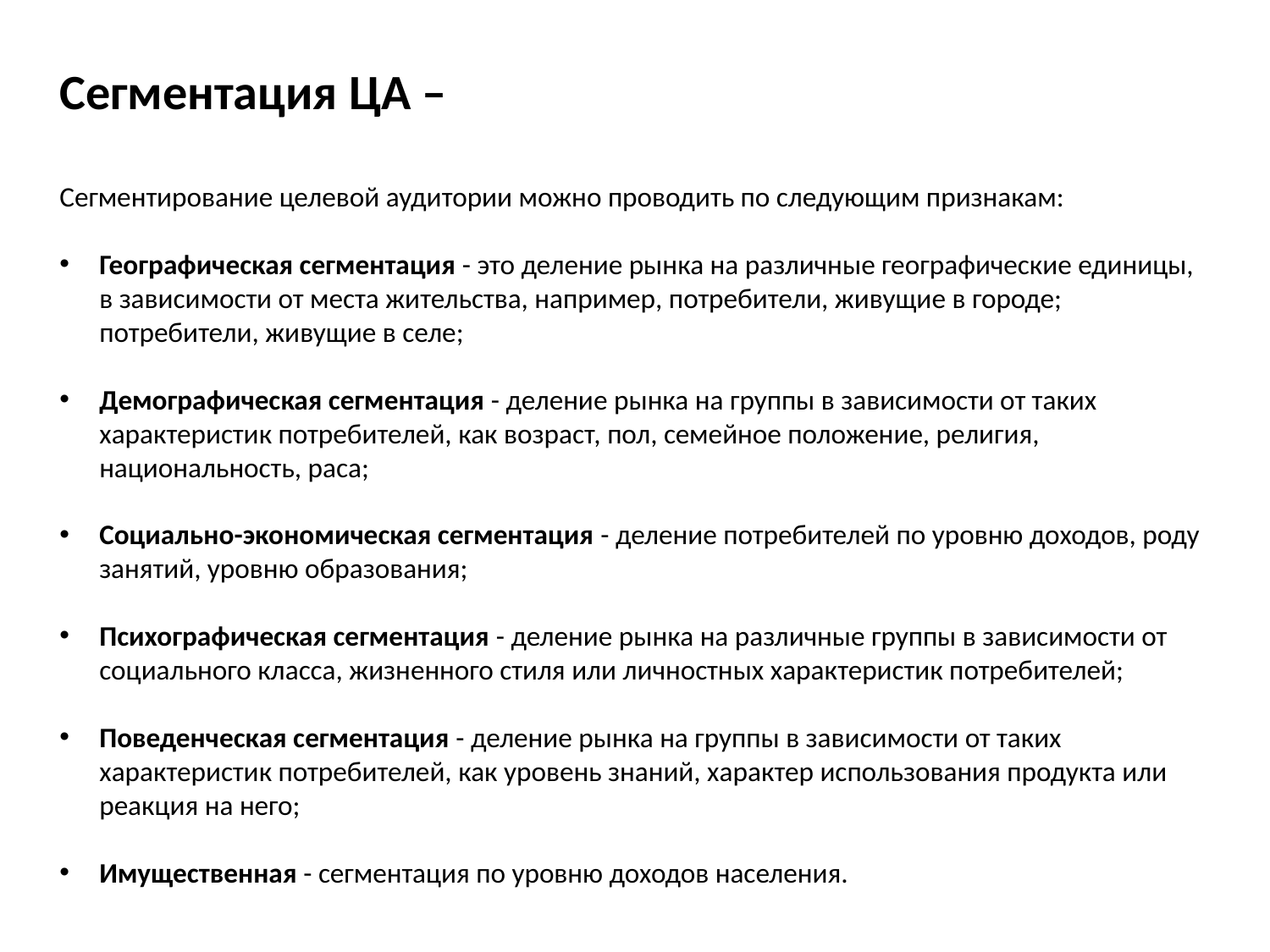

Сегментация ЦА –

Сегментирование целевой аудитории можно проводить по следующим признакам:

Географическая сегментация - это деление рынка на различные географические единицы, в зависимости от места жительства, например, потребители, живущие в городе; потребители, живущие в селе;

Демографическая сегментация - деление рынка на группы в зависимости от таких характеристик потребителей, как возраст, пол, семейное положение, религия, национальность, раса;

Социально-экономическая сегментация - деление потребителей по уровню доходов, роду занятий, уровню образования;

Психографическая сегментация - деление рынка на различные группы в зависимости от социального класса, жизненного стиля или личностных характеристик потребителей;

Поведенческая сегментация - деление рынка на группы в зависимости от таких характеристик потребителей, как уровень знаний, характер использования продукта или реакция на него;

Имущественная - сегментация по уровню доходов населения.